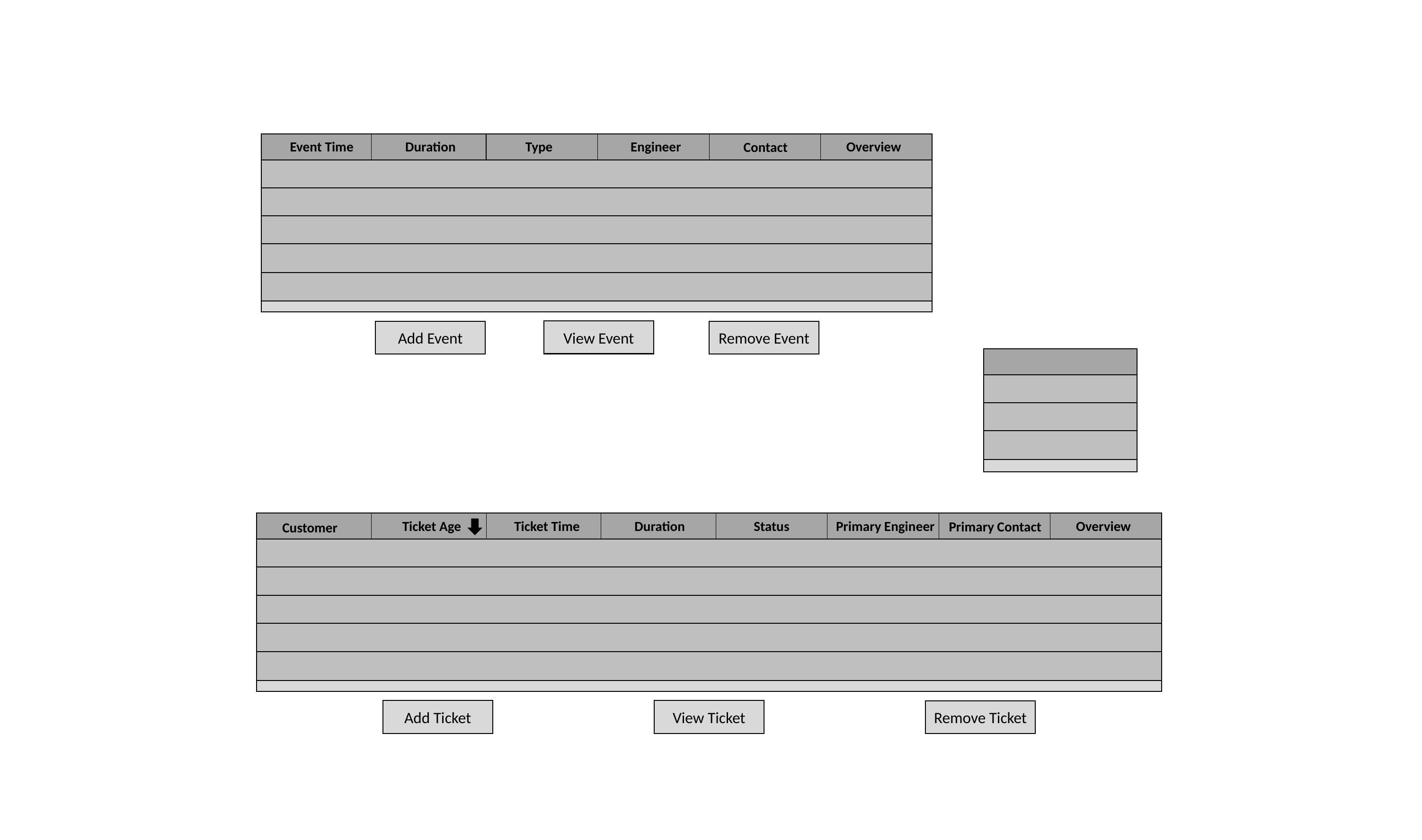

Event Time
Duration
Type

Overview
Engineer
Contact
View Event
Add Event
Remove Event

Ticket Age
Overview
Ticket Time
Duration
Status
Primary Engineer
Primary Contact
Customer

Add Ticket
View Ticket
Remove Ticket